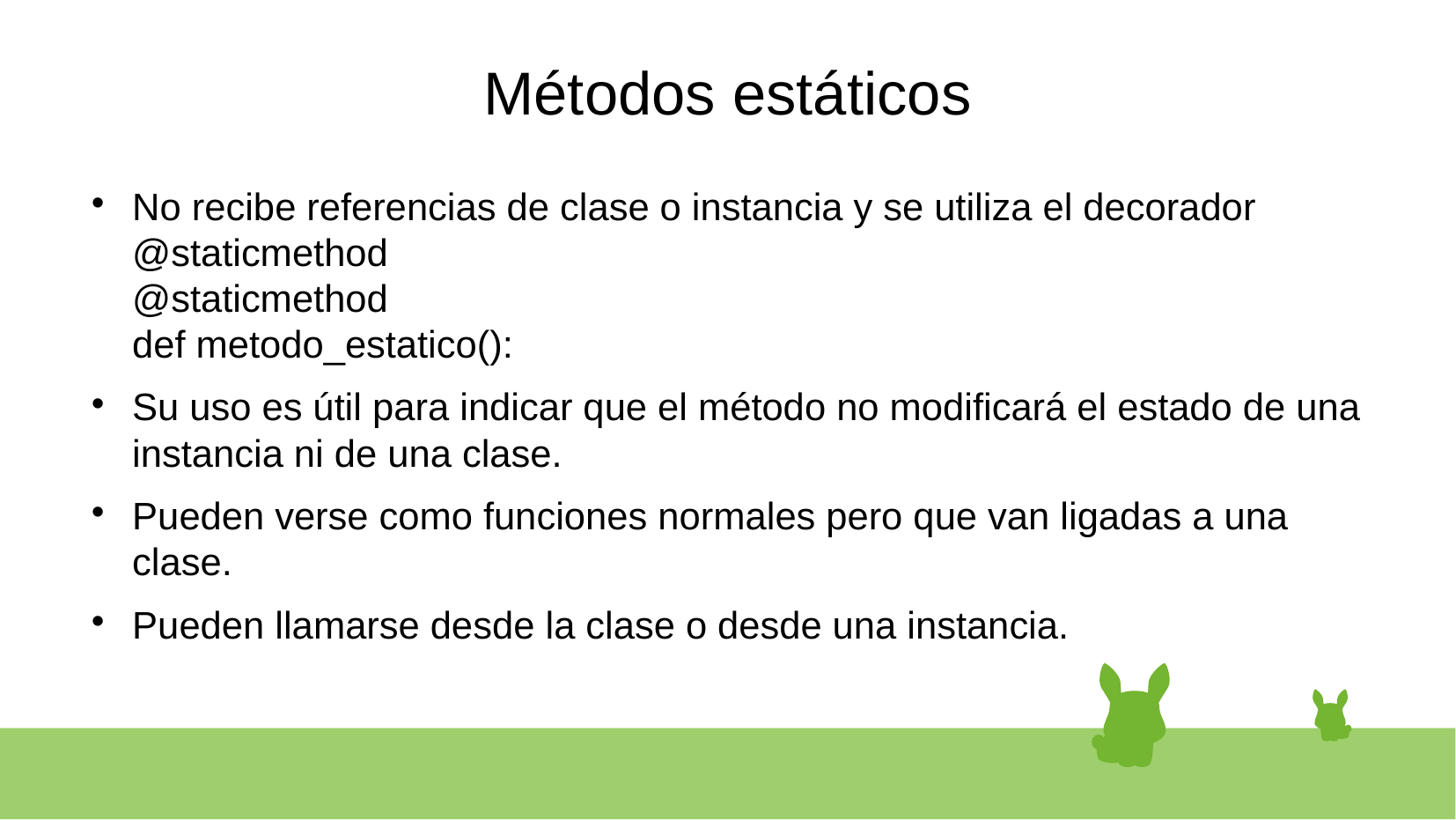

# Métodos estáticos
No recibe referencias de clase o instancia y se utiliza el decorador @staticmethod
@staticmethod
def metodo_estatico():
Su uso es útil para indicar que el método no modificará el estado de una instancia ni de una clase.
Pueden verse como funciones normales pero que van ligadas a una clase.
Pueden llamarse desde la clase o desde una instancia.